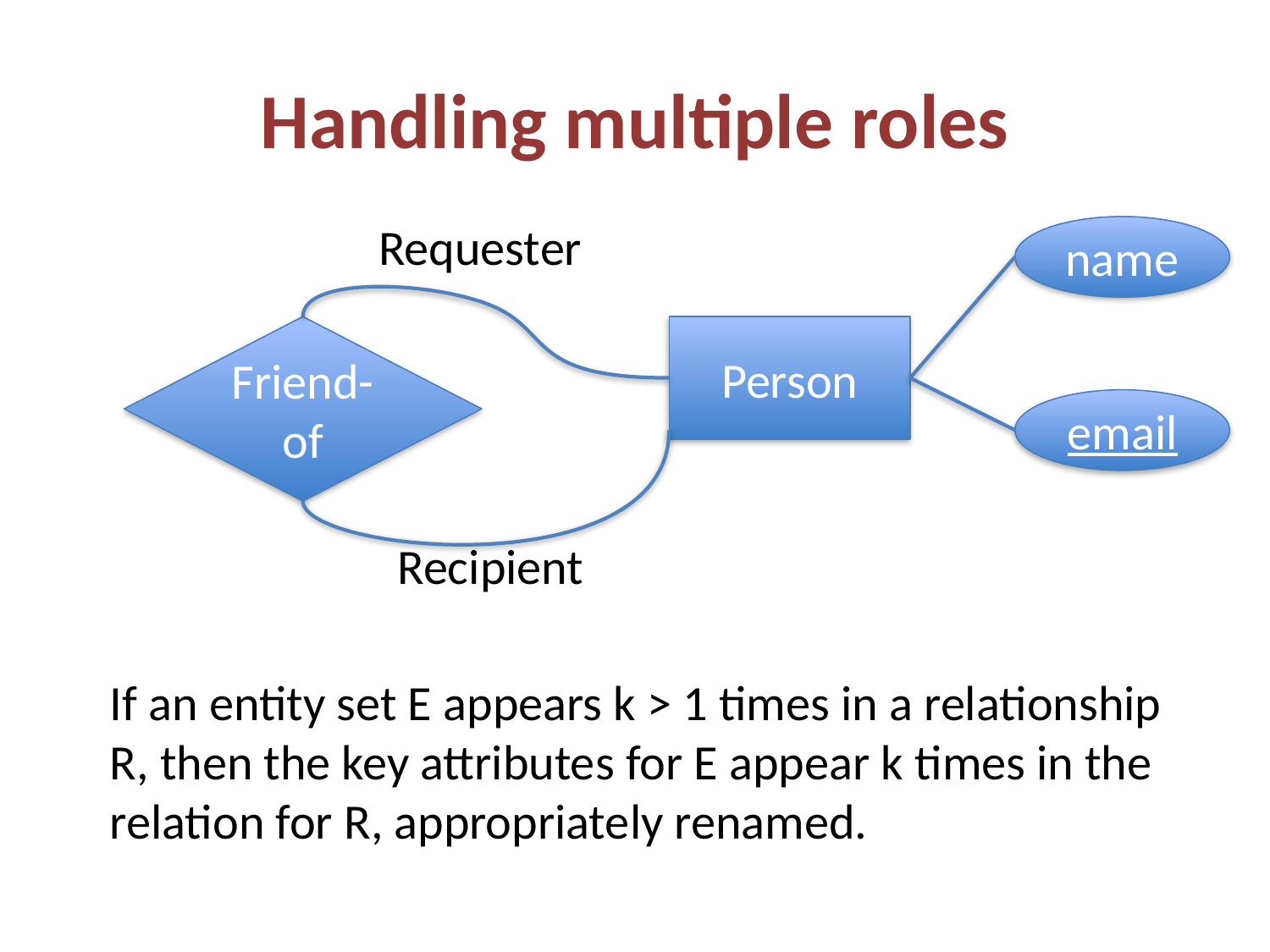

# Handling multiple roles
Requester
name
Friend-of
Person
email
Recipient
If an entity set E appears k > 1 times in a relationship R, then the key attributes for E appear k times in the relation for R, appropriately renamed.